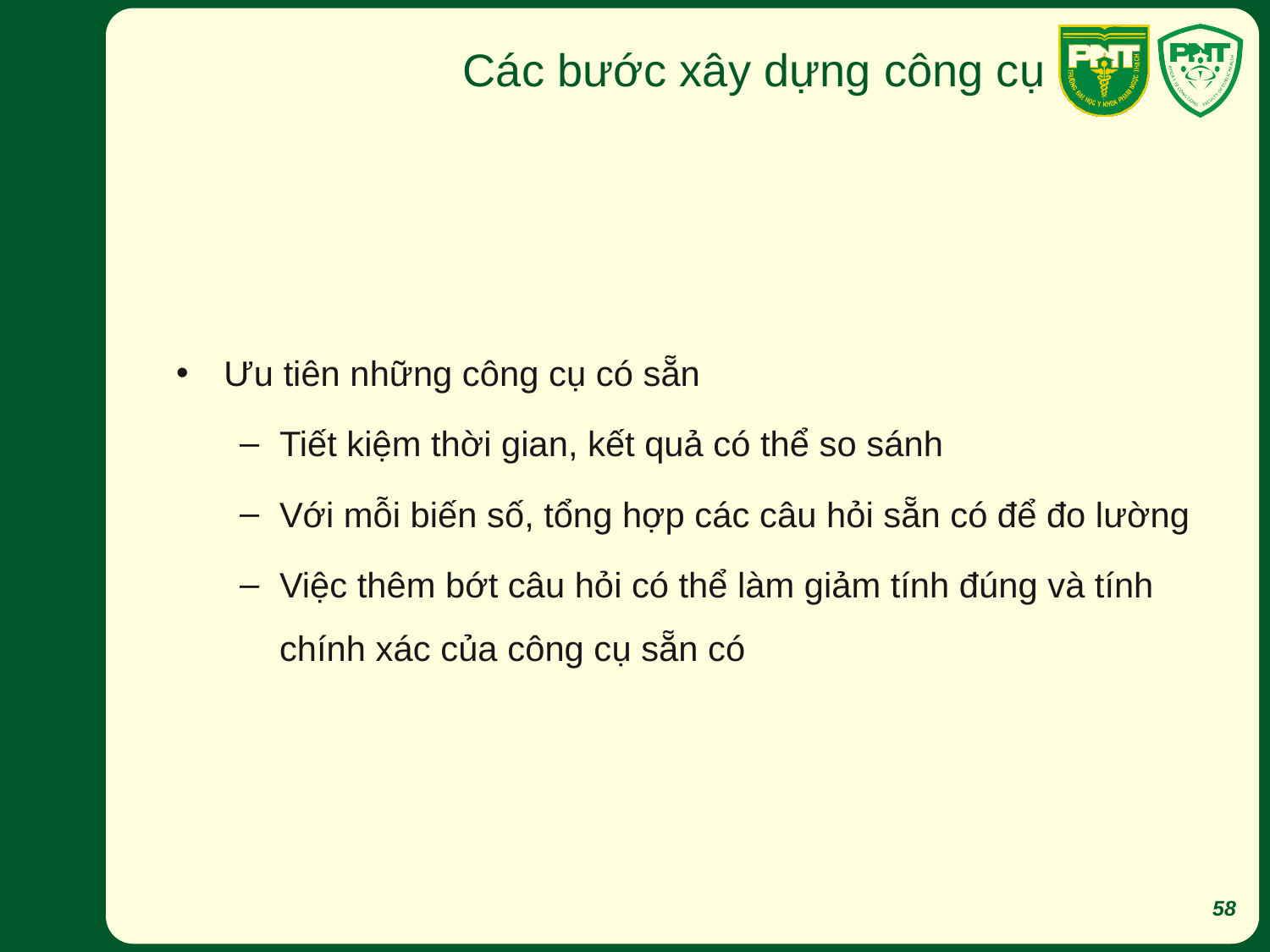

# Các bước xây dựng công cụ
Ưu tiên những công cụ có sẵn
Tiết kiệm thời gian, kết quả có thể so sánh
Với mỗi biến số, tổng hợp các câu hỏi sẵn có để đo lường
Việc thêm bớt câu hỏi có thể làm giảm tính đúng và tính chính xác của công cụ sẵn có
58